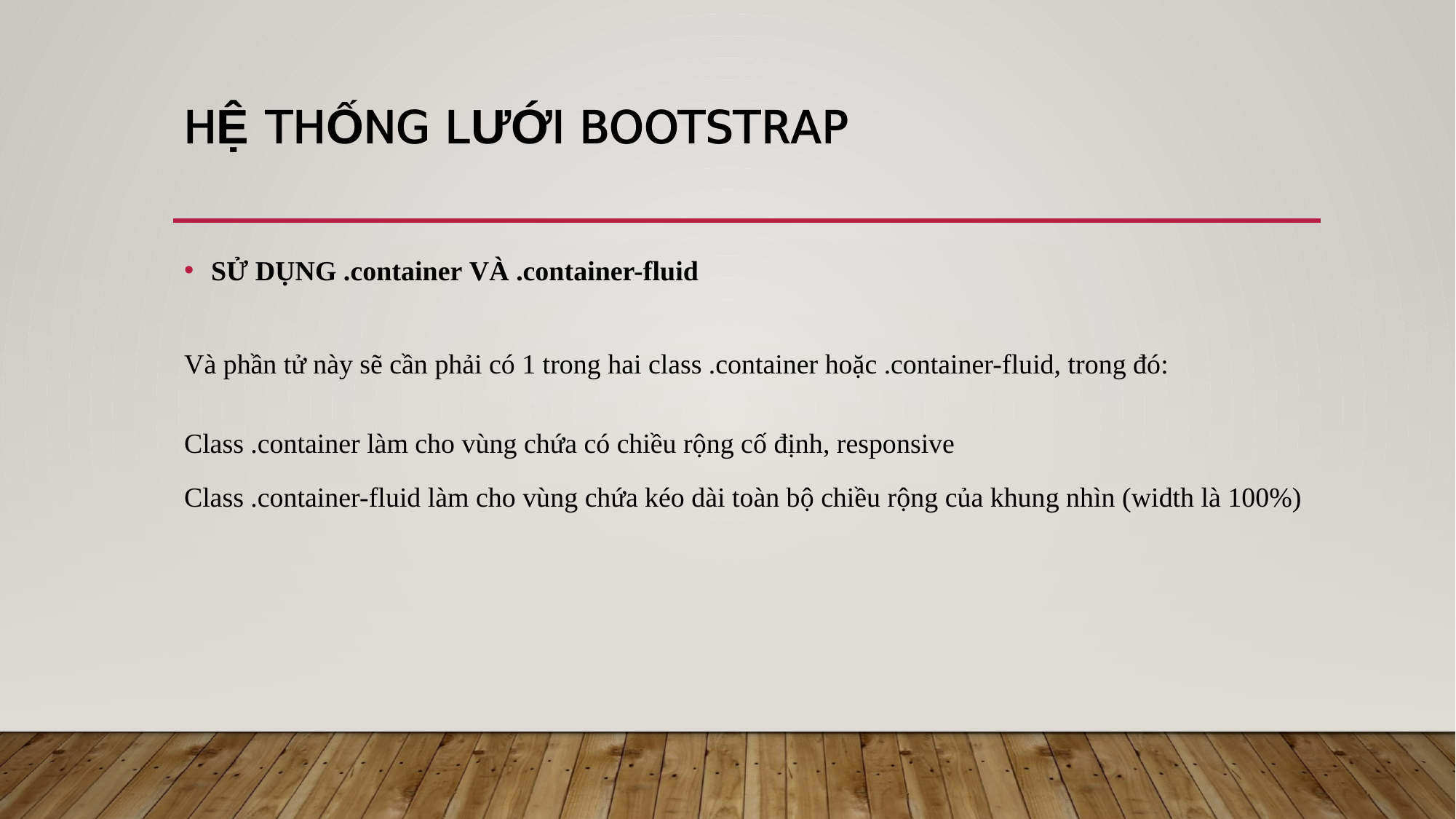

# Hệ thống lưới Bootstrap
SỬ DỤNG .container VÀ .container-fluid
Và phần tử này sẽ cần phải có 1 trong hai class .container hoặc .container-fluid, trong đó:
Class .container làm cho vùng chứa có chiều rộng cố định, responsive
Class .container-fluid làm cho vùng chứa kéo dài toàn bộ chiều rộng của khung nhìn (width là 100%)